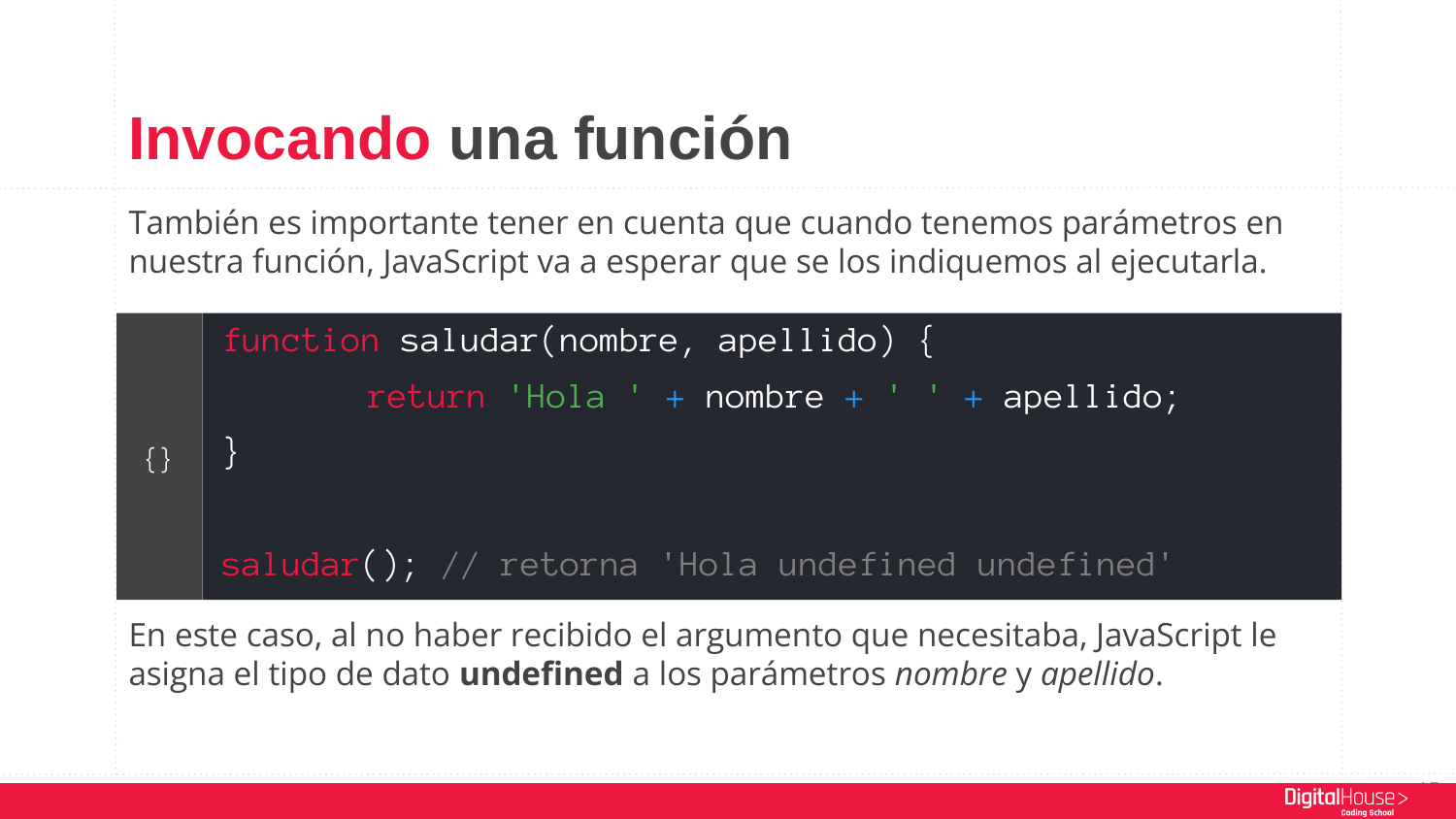

Invocando una función
También es importante tener en cuenta que cuando tenemos parámetros en nuestra función, JavaScript va a esperar que se los indiquemos al ejecutarla.
function saludar(nombre, apellido) {
	return 'Hola ' + nombre + ' ' + apellido;
}

saludar(); // retorna 'Hola undefined undefined'
{}
En este caso, al no haber recibido el argumento que necesitaba, JavaScript le asigna el tipo de dato undefined a los parámetros nombre y apellido.